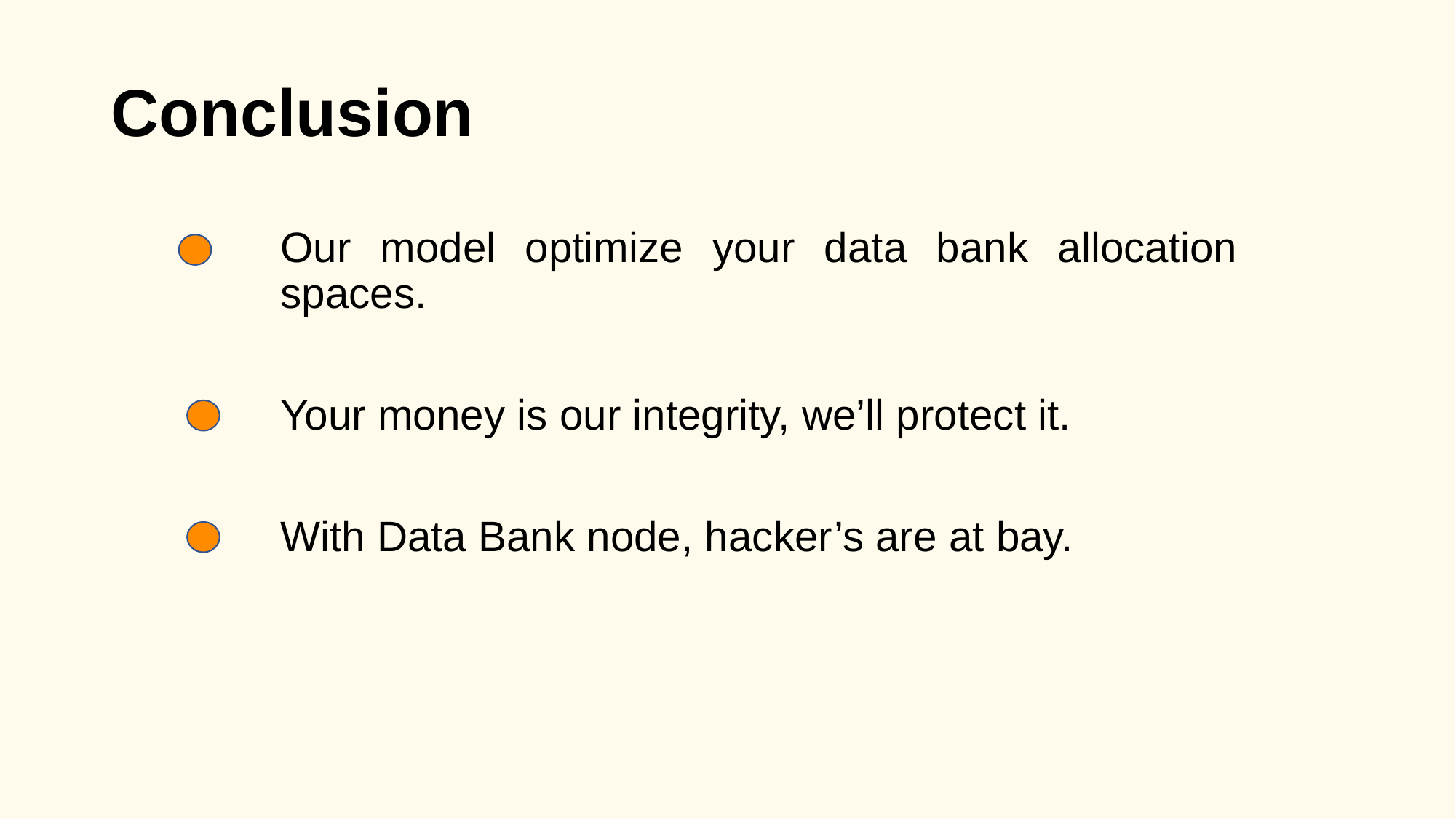

# Conclusion
Our model optimize your data bank allocation spaces.

Your money is our integrity, we’ll protect it.

With Data Bank node, hacker’s are at bay.